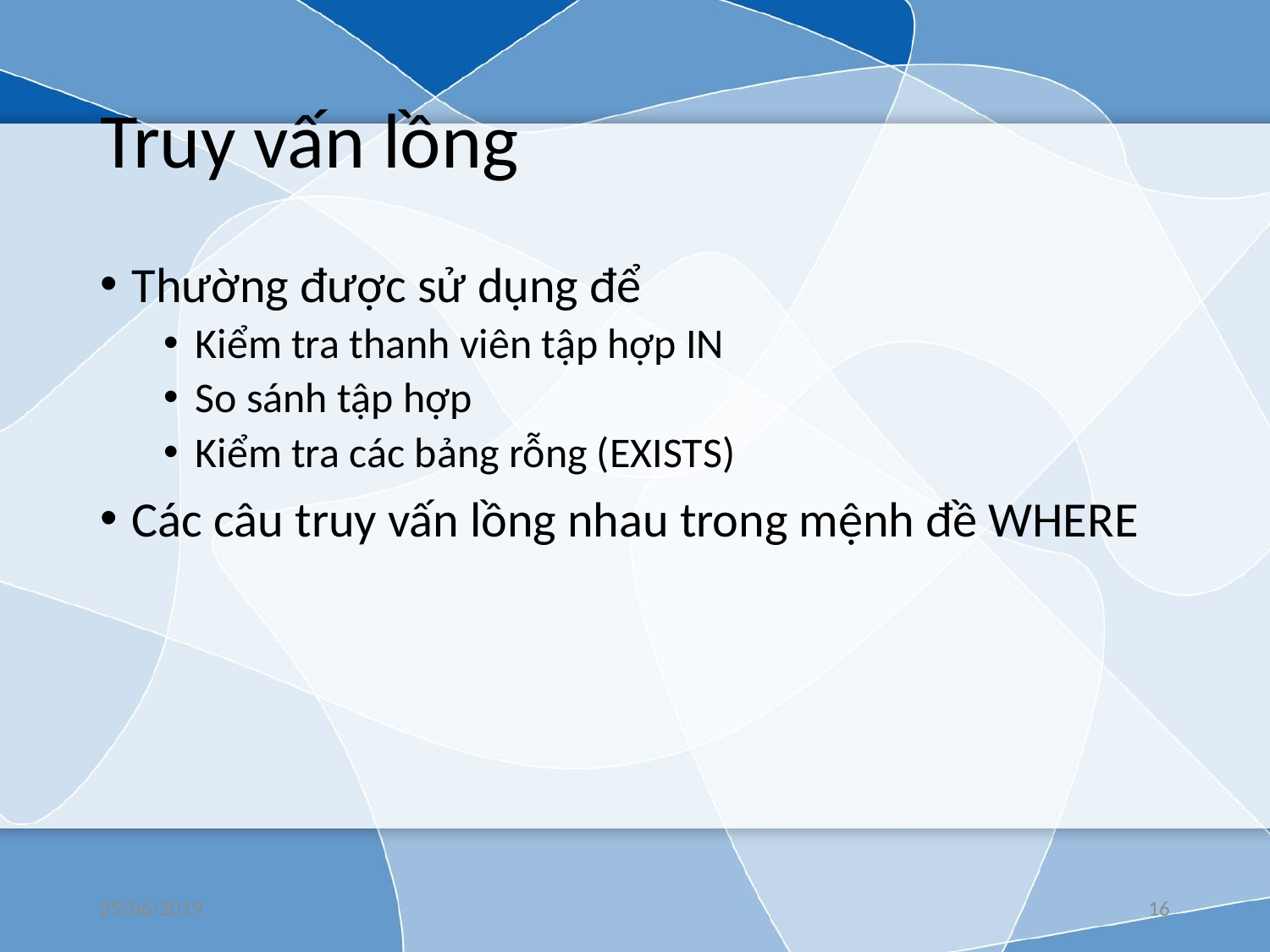

# Truy vấn lồng
Thường được sử dụng để
Kiểm tra thanh viên tập hợp IN
So sánh tập hợp
Kiểm tra các bảng rỗng (EXISTS)
Các câu truy vấn lồng nhau trong mệnh đề WHERE
25/06/2019
16